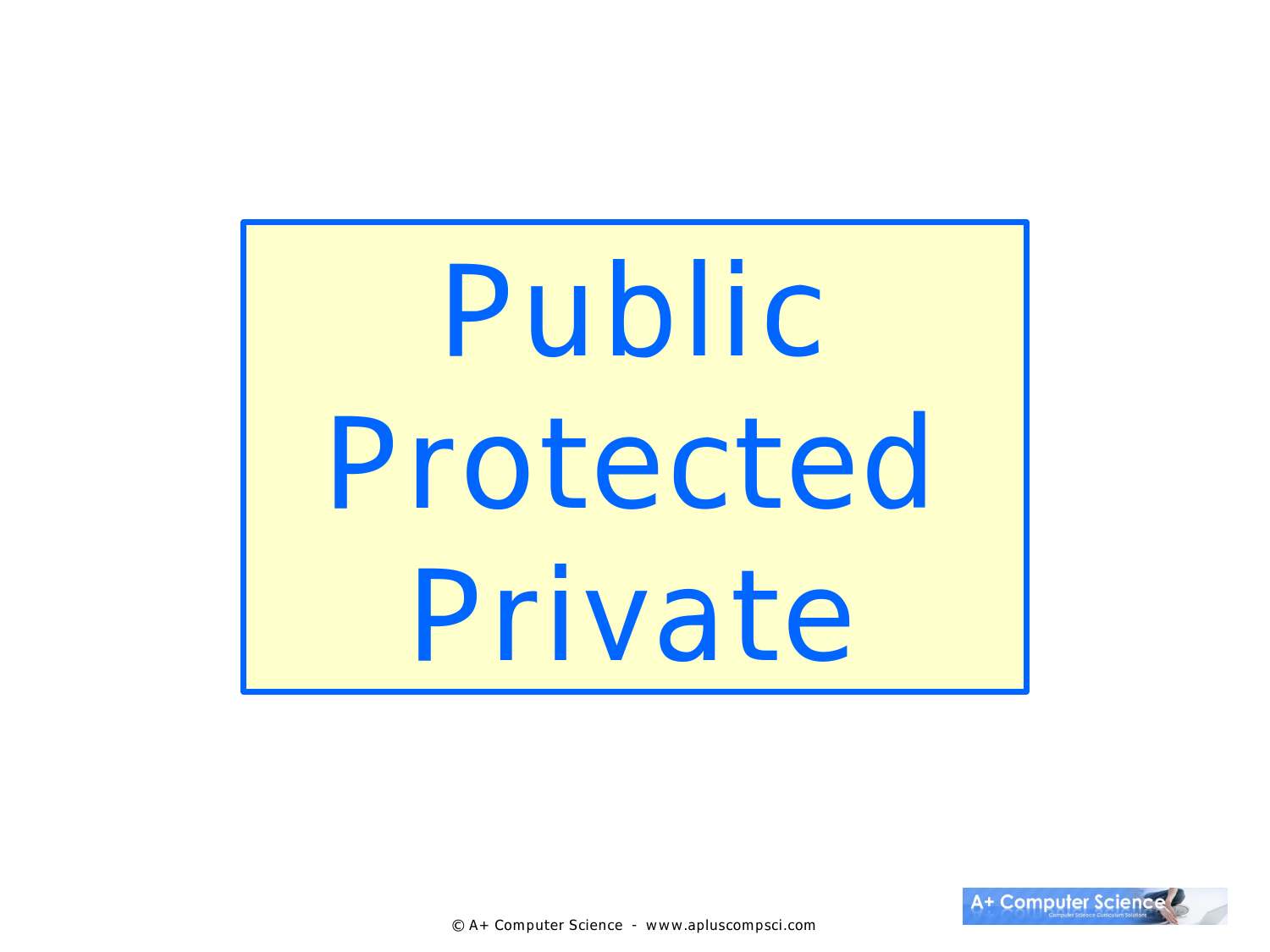

Public
Protected
Private

© A+ Computer Science  -  www.apluscompsci.com